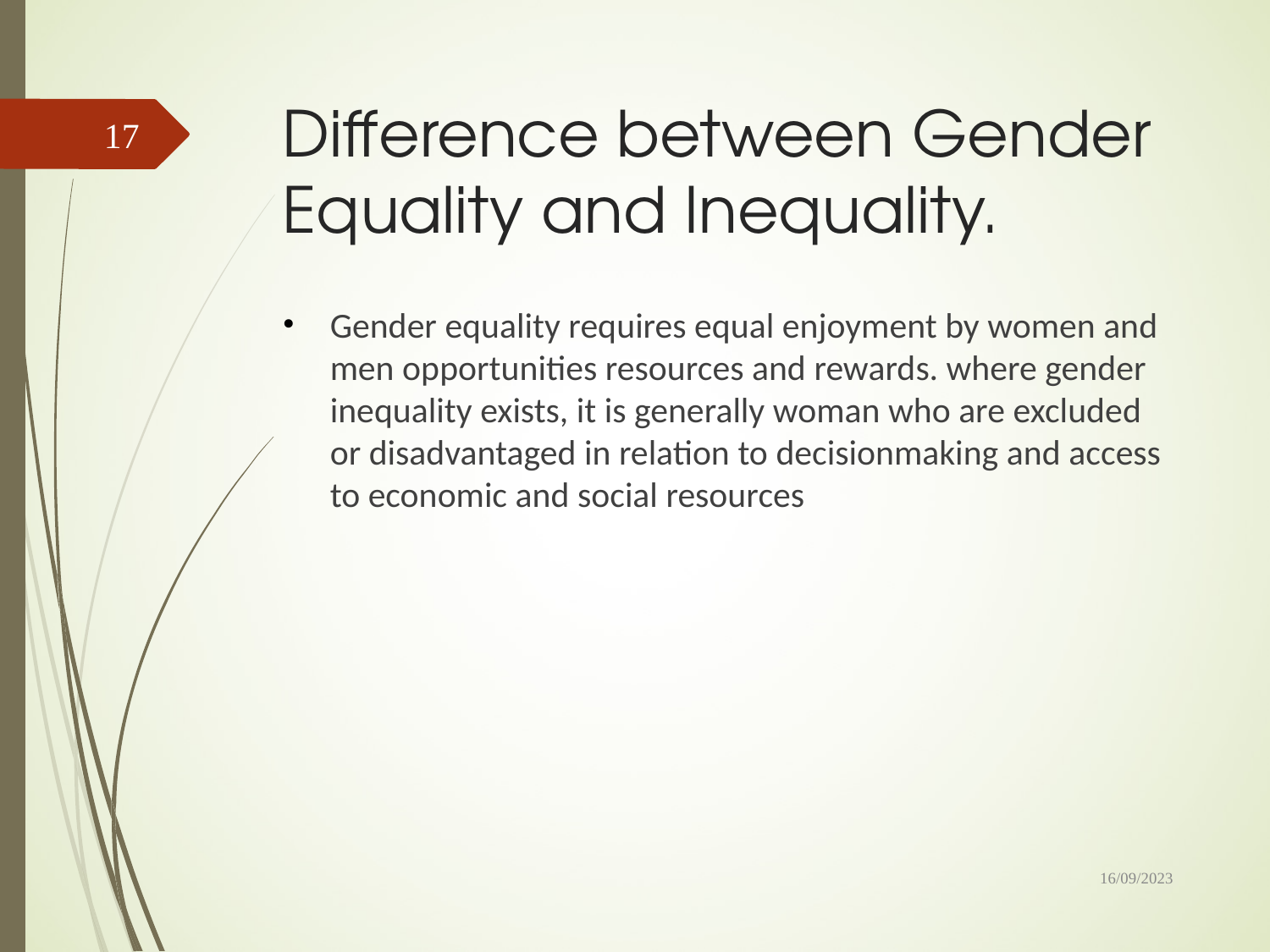

# Difference between Gender Equality and Inequality.
17
Gender equality requires equal enjoyment by women and men opportunities resources and rewards. where gender inequality exists, it is generally woman who are excluded or disadvantaged in relation to decisionmaking and access to economic and social resources
16/09/2023